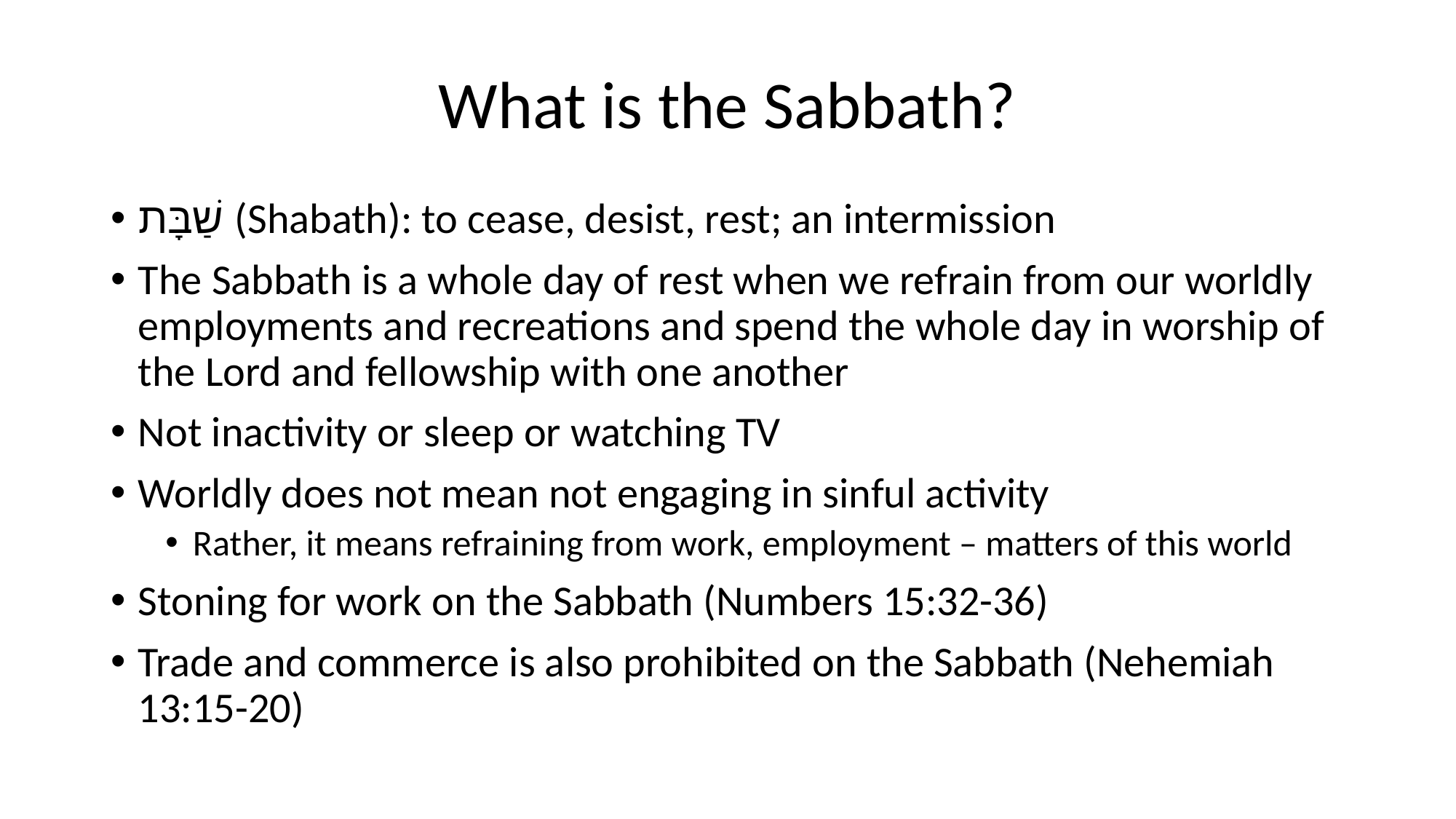

# What is the Sabbath?
שַׁבָּת (Shabath): to cease, desist, rest; an intermission
The Sabbath is a whole day of rest when we refrain from our worldly employments and recreations and spend the whole day in worship of the Lord and fellowship with one another
Not inactivity or sleep or watching TV
Worldly does not mean not engaging in sinful activity
Rather, it means refraining from work, employment – matters of this world
Stoning for work on the Sabbath (Numbers 15:32-36)
Trade and commerce is also prohibited on the Sabbath (Nehemiah 13:15-20)